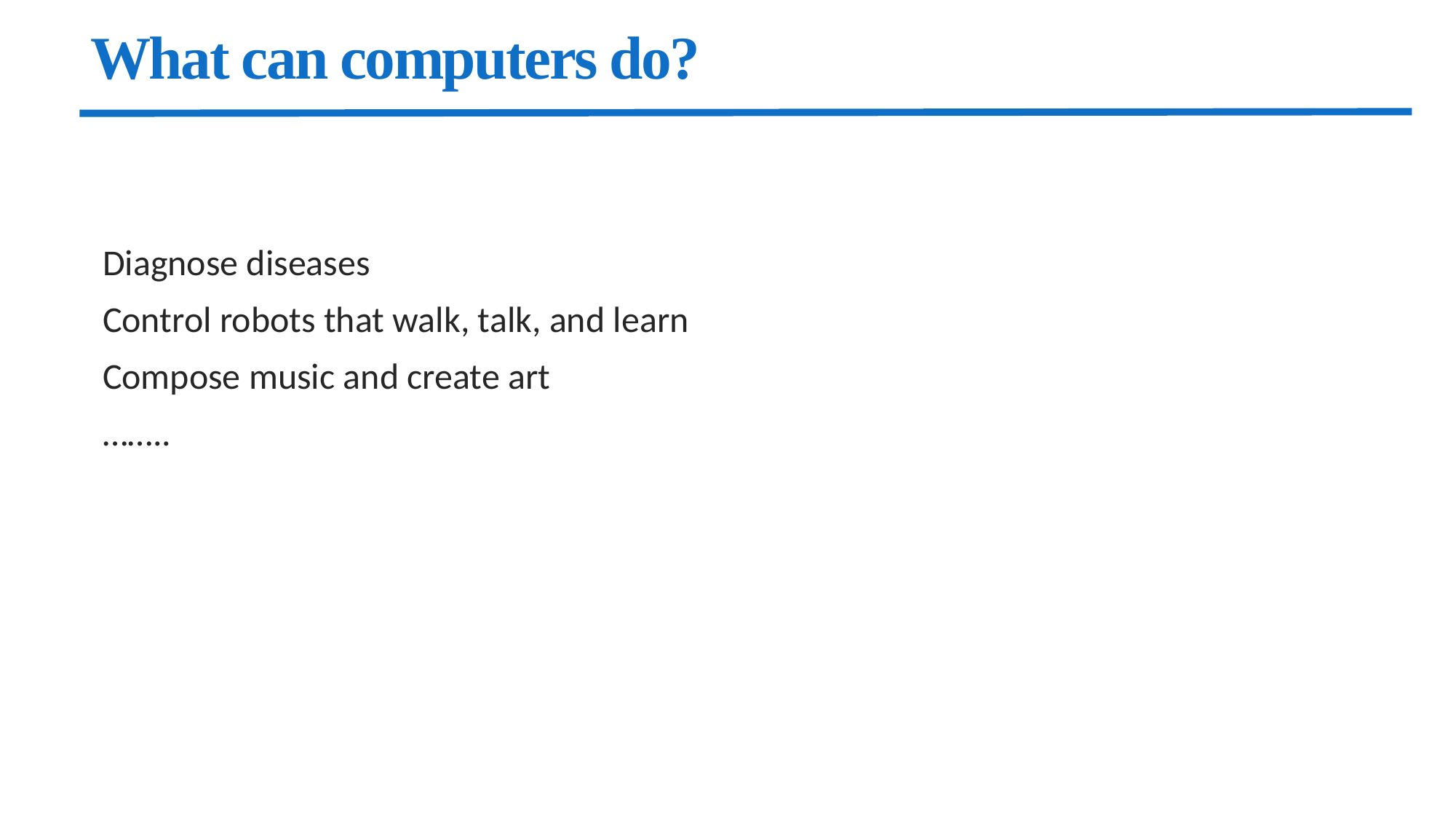

# What can computers do?
Diagnose diseases
Control robots that walk, talk, and learn
Compose music and create art
……..